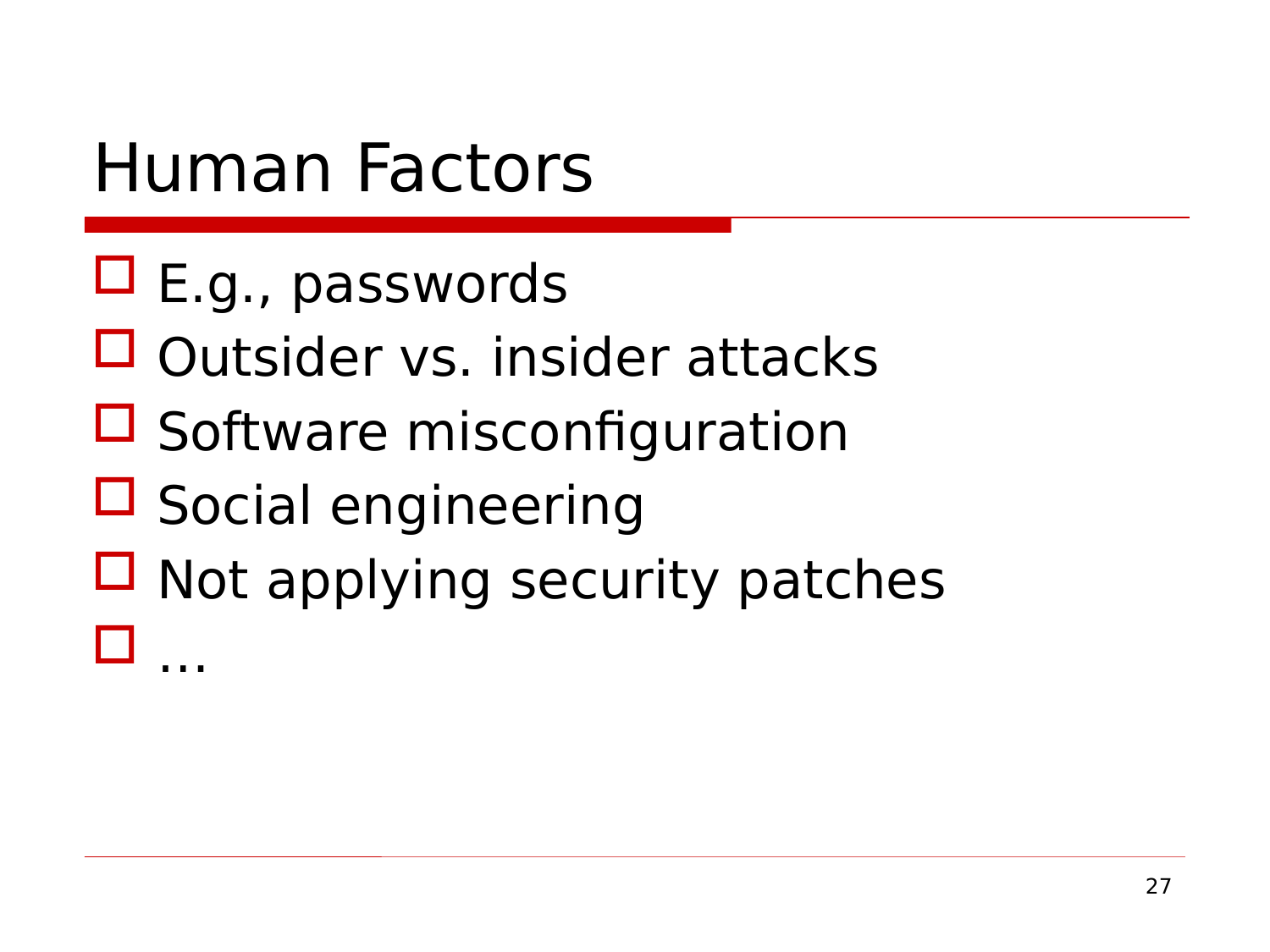

# Human Factors
E.g., passwords
Outsider vs. insider attacks
Software misconfiguration
Social engineering
Not applying security patches
…

27